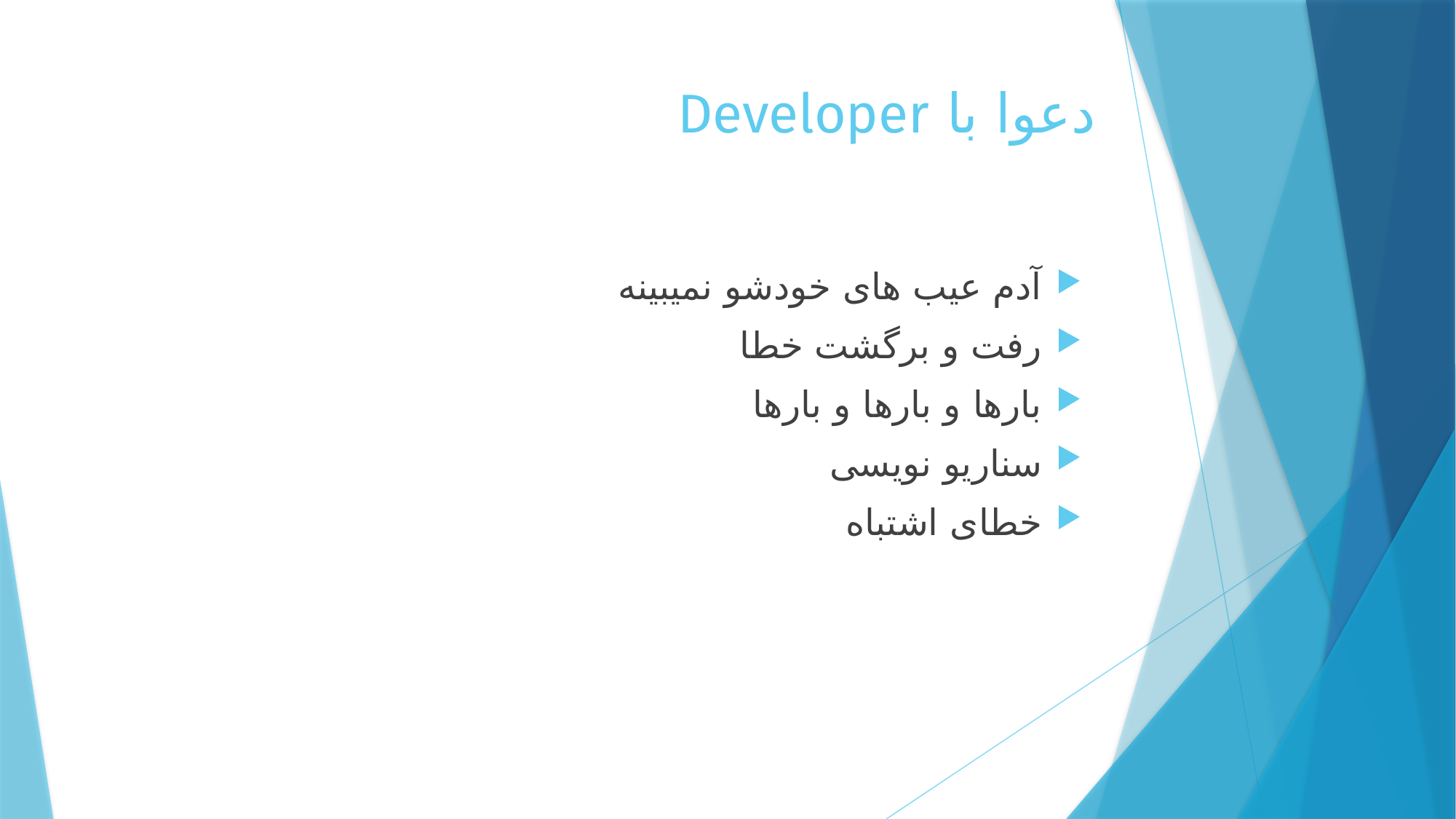

# دعوا با Developer
آدم عیب های خودشو نمیبینه
رفت و برگشت خطا
بارها و بارها و بارها
سناریو نویسی
خطای اشتباه